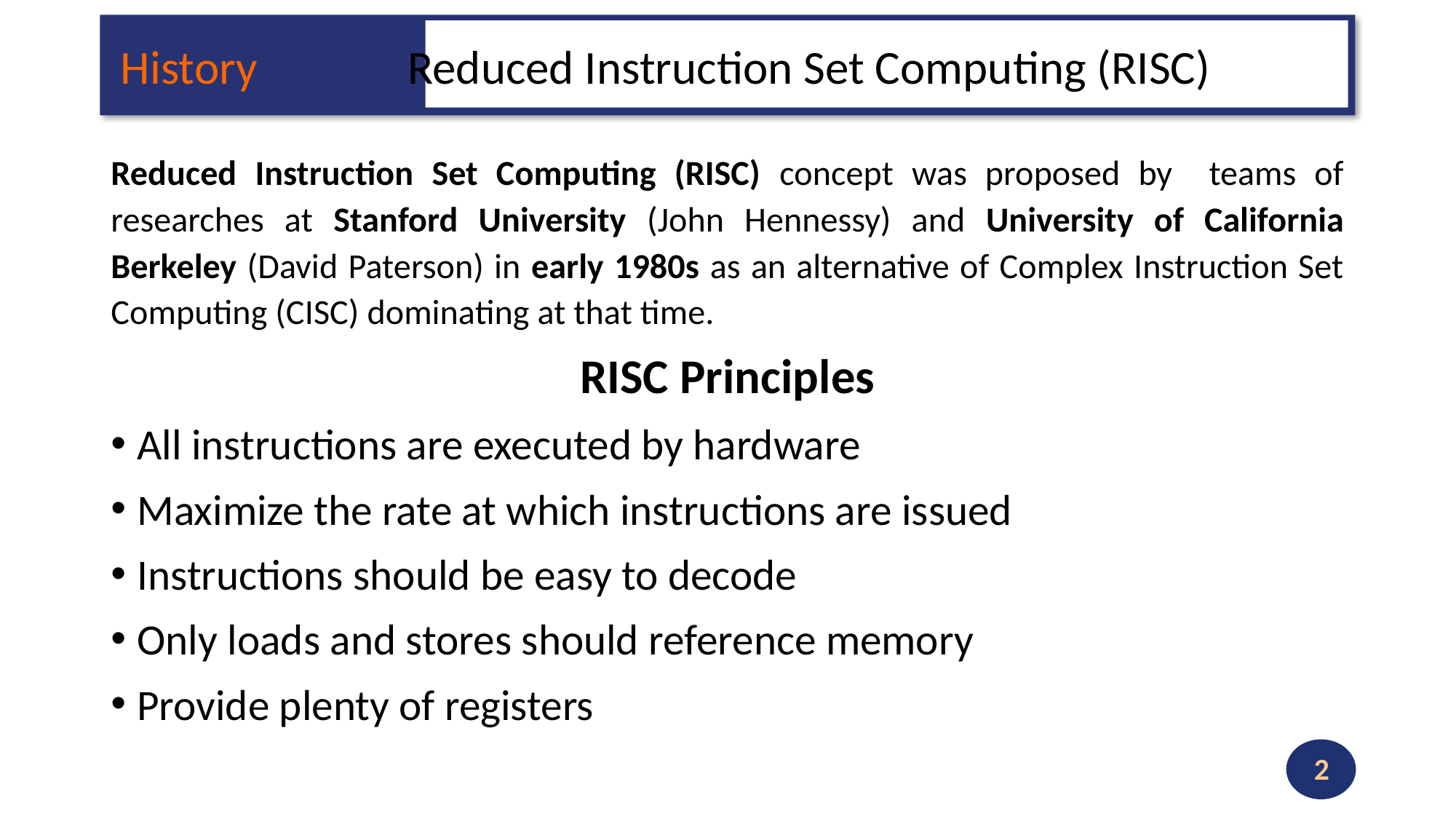

# History              Reduced Instruction Set Computing (RISC)
Reduced Instruction Set Computing (RISC) concept was proposed by  teams of researches at Stanford University (John Hennessy) and University of California Berkeley (David Paterson) in early 1980s as an alternative of Complex Instruction Set Computing (CISC) dominating at that time.
RISC Principles
All instructions are executed by hardware
Maximize the rate at which instructions are issued
Instructions should be easy to decode
Only loads and stores should reference memory
Provide plenty of registers
2